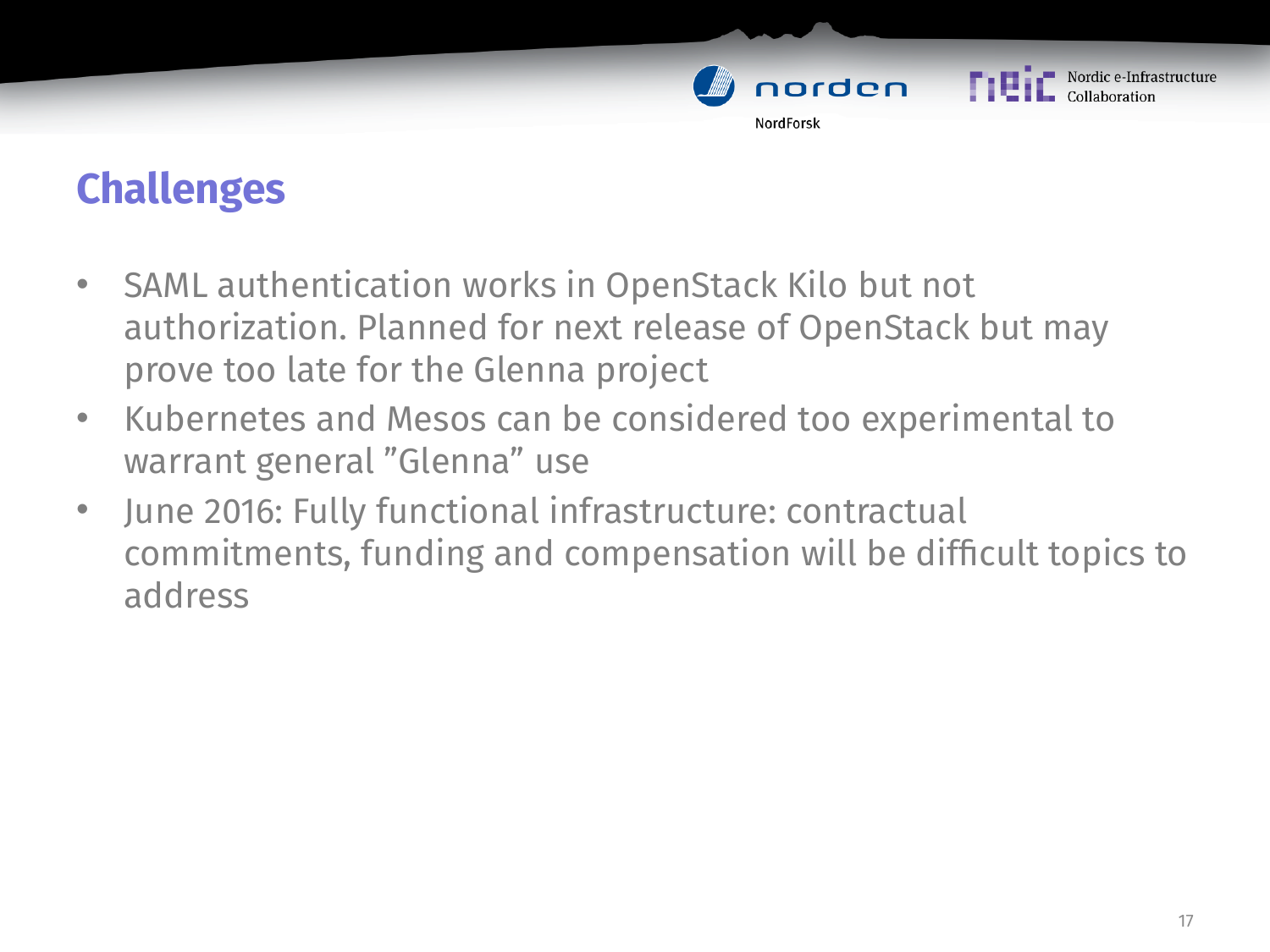

# Challenges
SAML authentication works in OpenStack Kilo but not authorization. Planned for next release of OpenStack but may prove too late for the Glenna project
Kubernetes and Mesos can be considered too experimental to warrant general ”Glenna” use
June 2016: Fully functional infrastructure: contractual commitments, funding and compensation will be difficult topics to address
17